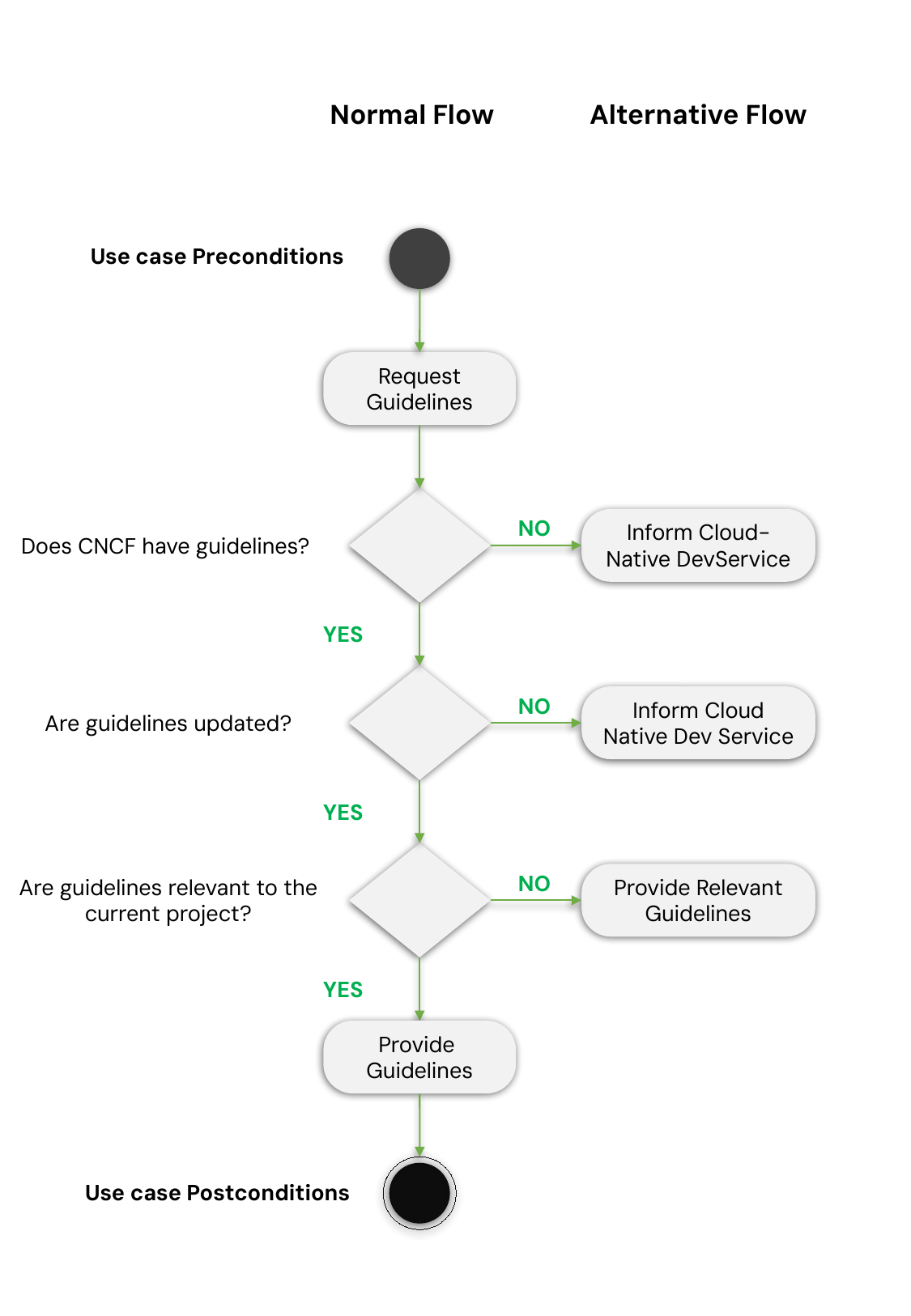

Normal Flow
Alternative Flow

Use case Preconditions

Request Guidelines

NO

Inform Cloud-Native DevService
Does CNCF have guidelines?
YES

NO

Inform Cloud Native Dev Service
Are guidelines updated?
YES

NO

Provide Relevant Guidelines
Are guidelines relevant to the current project?
YES

Provide
Guidelines

Use case Postconditions